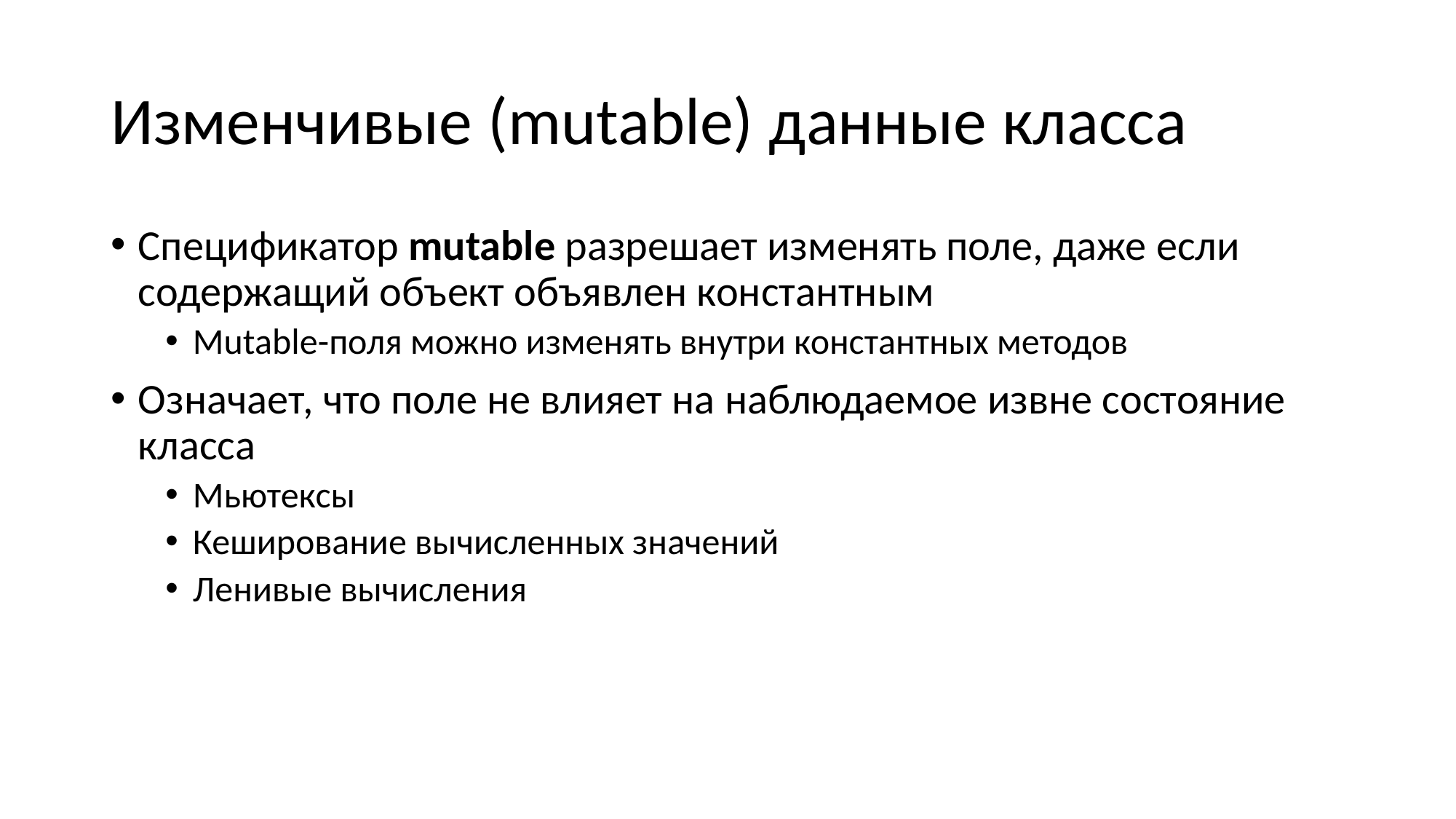

# Изменчивые (mutable) данные класса
Спецификатор mutable разрешает изменять поле, даже если содержащий объект объявлен константным
Mutable-поля можно изменять внутри константных методов
Означает, что поле не влияет на наблюдаемое извне состояние класса
Мьютексы
Кеширование вычисленных значений
Ленивые вычисления